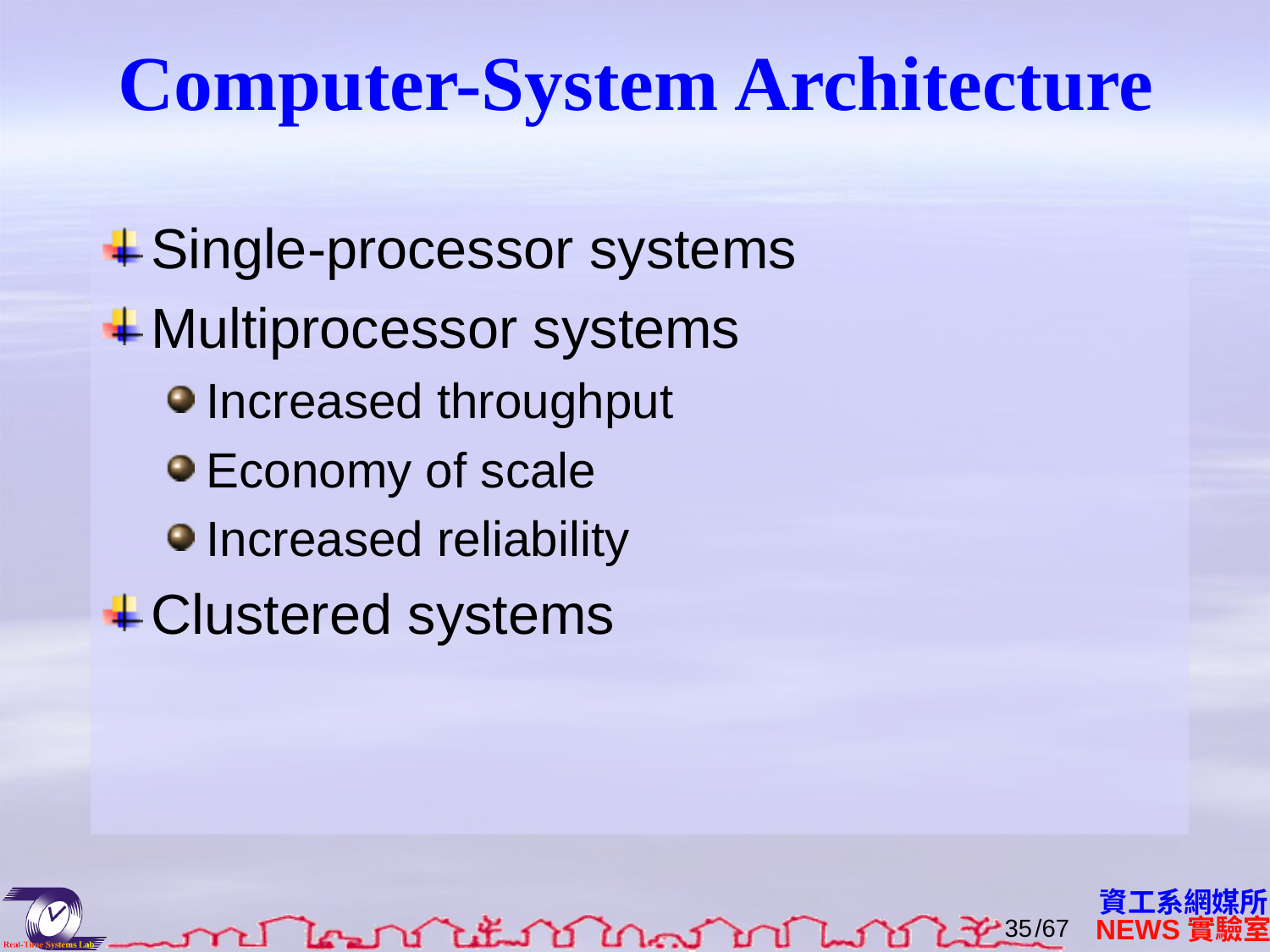

# Computer-System Architecture
Single-processor systems
Multiprocessor systems
Increased throughput
Economy of scale
Increased reliability
Clustered systems

35
/67